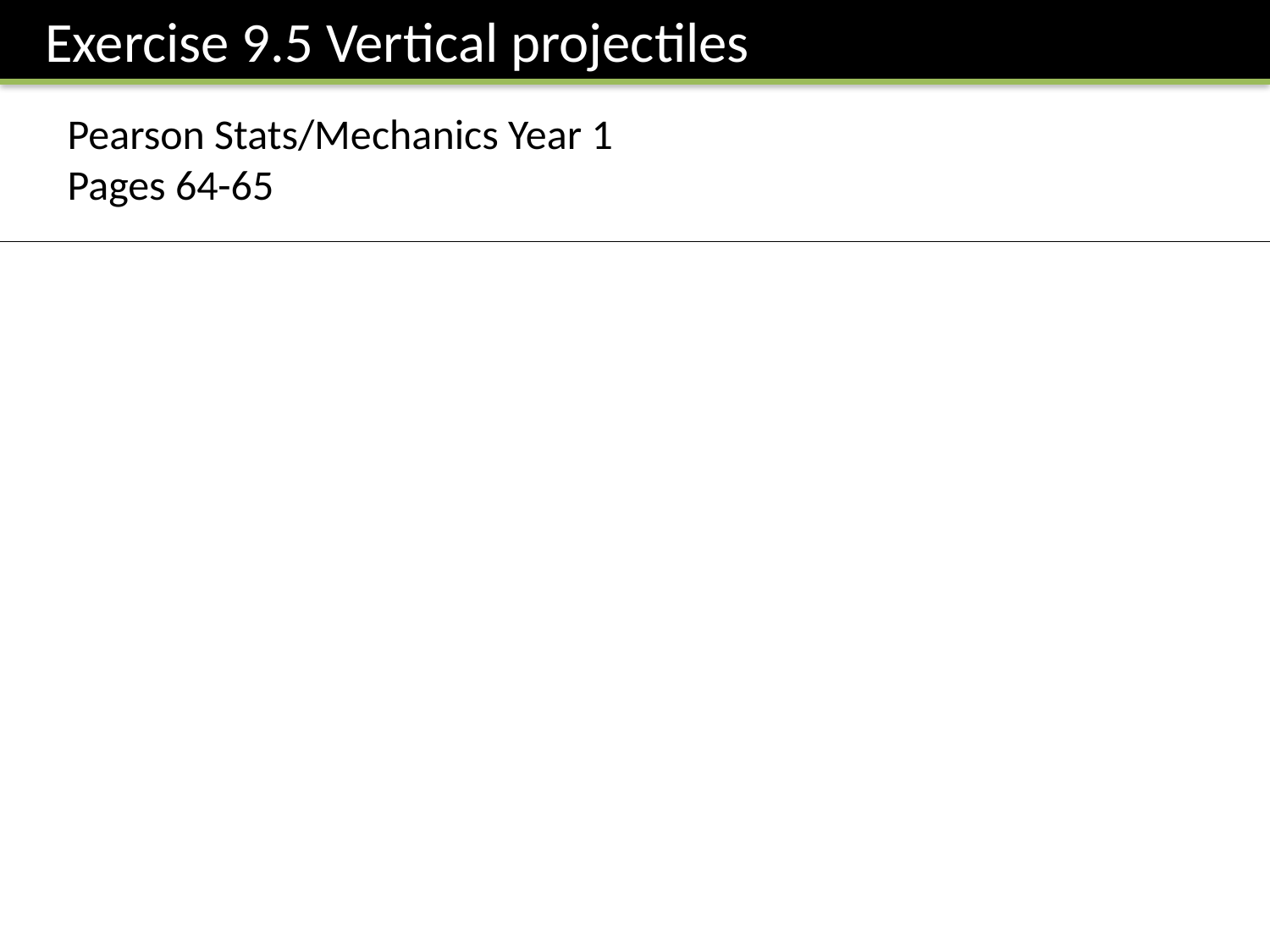

Exercise 9.5 Vertical projectiles
Pearson Stats/Mechanics Year 1
Pages 64-65